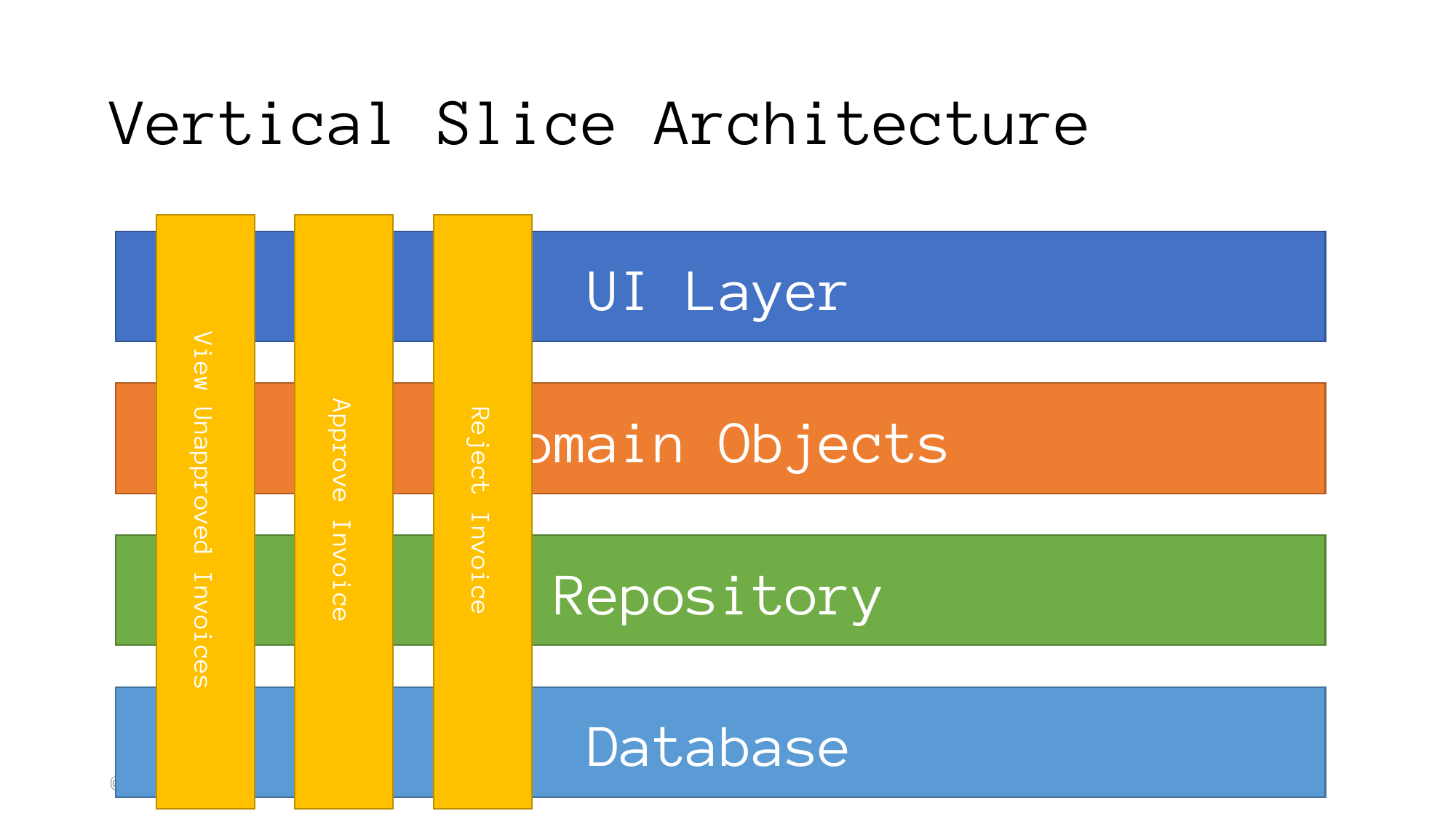

# Vertical Slice Architecture
View Unapproved Invoices
Approve Invoice
Reject Invoice
UI Layer
Domain Objects
Repository
Database